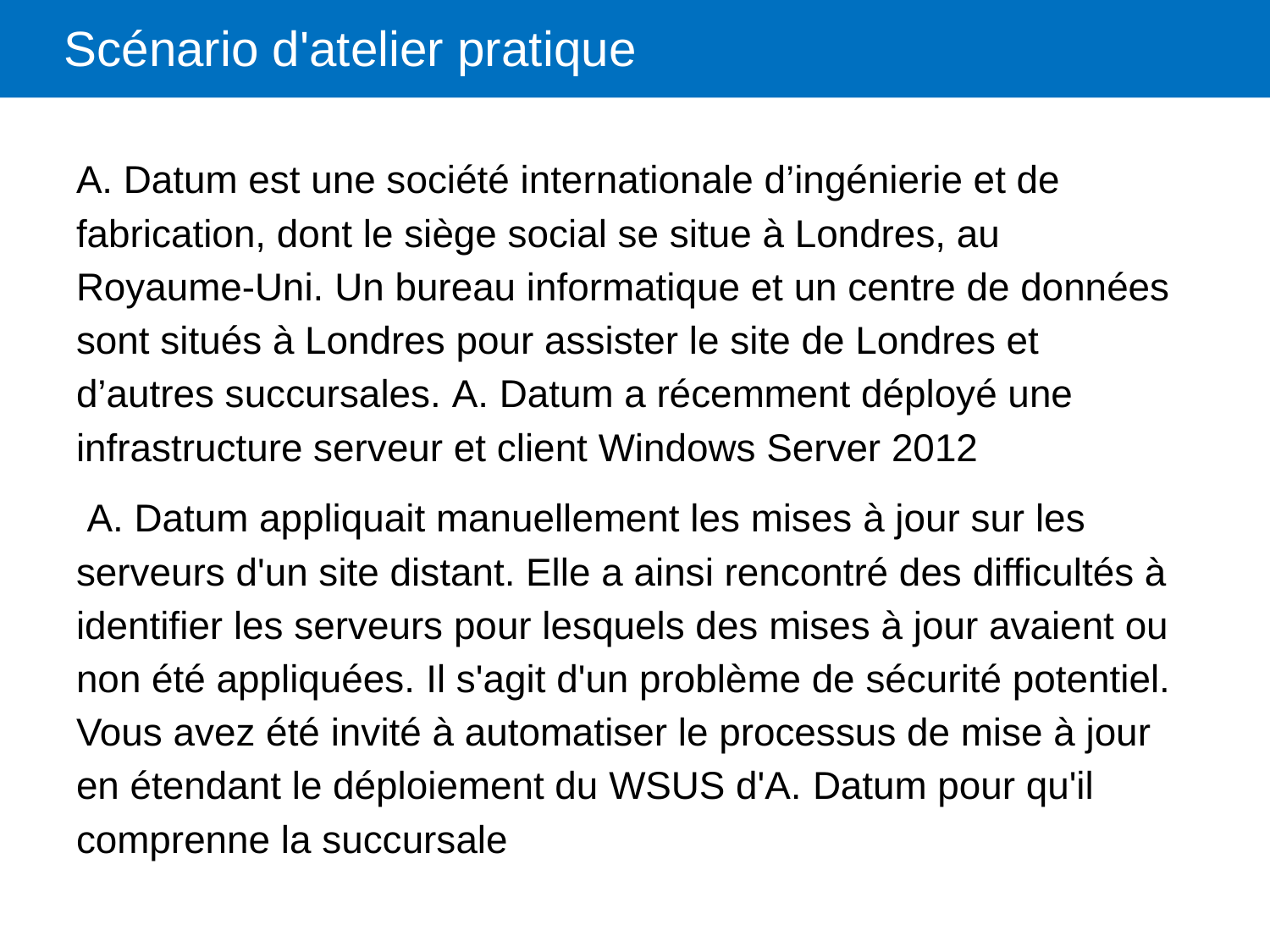

# Scénario d'atelier pratique
A. Datum est une société internationale d’ingénierie et de fabrication, dont le siège social se situe à Londres, au Royaume-Uni. Un bureau informatique et un centre de données sont situés à Londres pour assister le site de Londres et d’autres succursales. A. Datum a récemment déployé une infrastructure serveur et client Windows Server 2012
 A. Datum appliquait manuellement les mises à jour sur les serveurs d'un site distant. Elle a ainsi rencontré des difficultés à identifier les serveurs pour lesquels des mises à jour avaient ou non été appliquées. Il s'agit d'un problème de sécurité potentiel. Vous avez été invité à automatiser le processus de mise à jour en étendant le déploiement du WSUS d'A. Datum pour qu'il comprenne la succursale